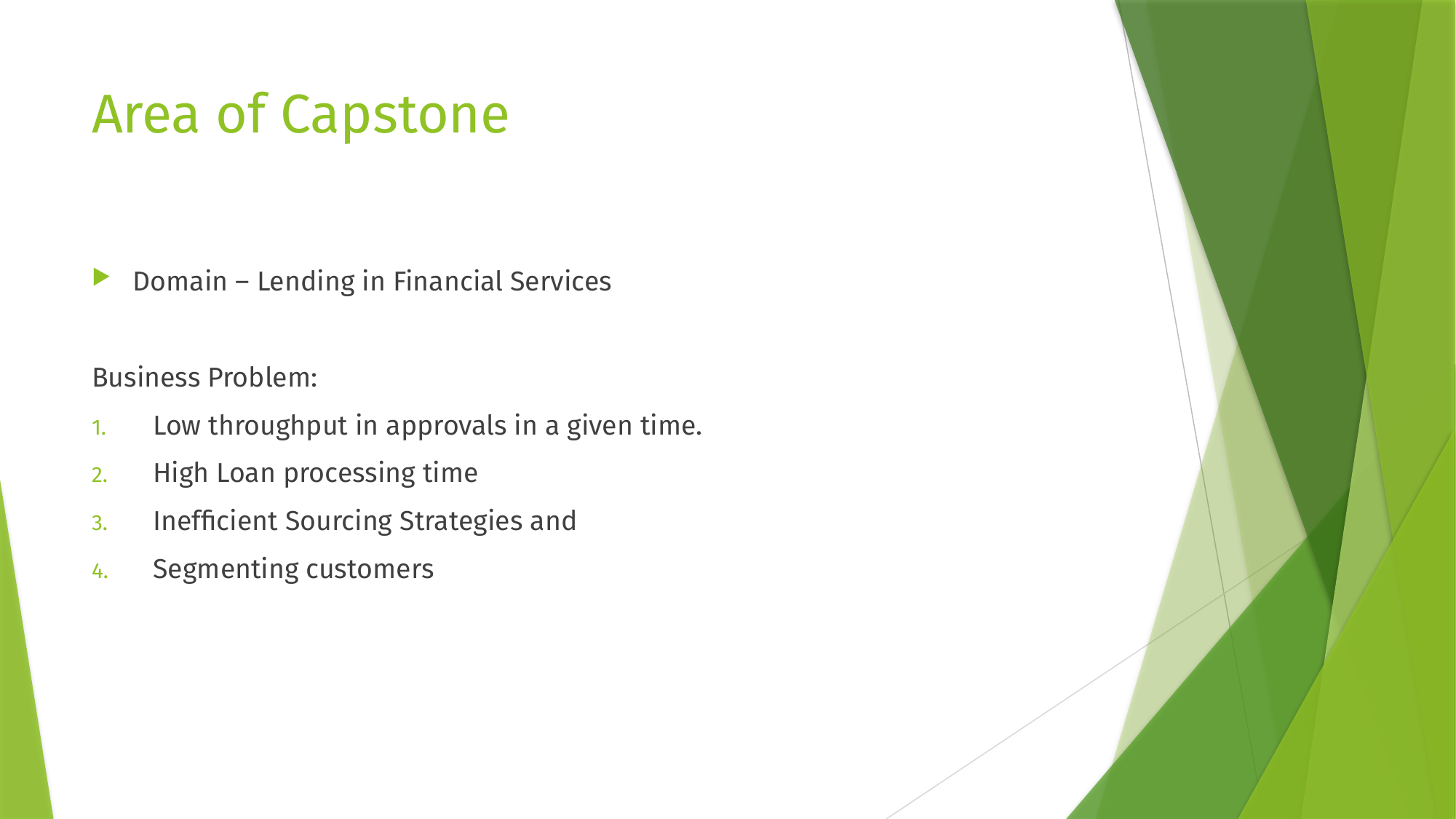

# Area of Capstone
Domain – Lending in Financial Services

Business Problem:
Low throughput in approvals in a given time.
High Loan processing time
Inefficient Sourcing Strategies and
Segmenting customers